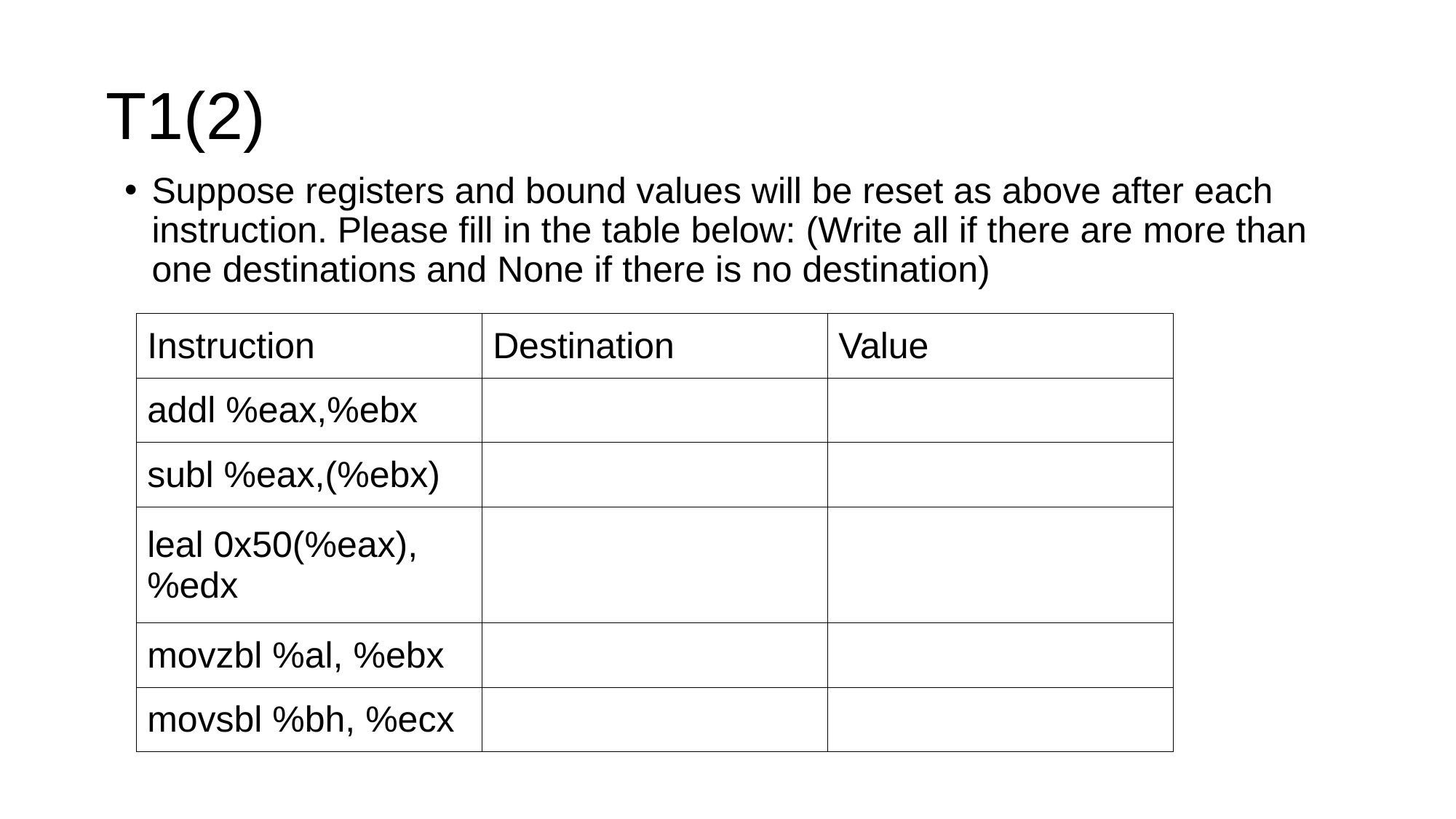

# T1(2)
Suppose registers and bound values will be reset as above after each instruction. Please fill in the table below: (Write all if there are more than one destinations and None if there is no destination)

| Instruction | Destination | Value |
| --- | --- | --- |
| addl %eax,%ebx |  |  |
| subl %eax,(%ebx) |  |  |
| leal 0x50(%eax), %edx |  |  |
| movzbl %al, %ebx |  |  |
| movsbl %bh, %ecx |  |  |